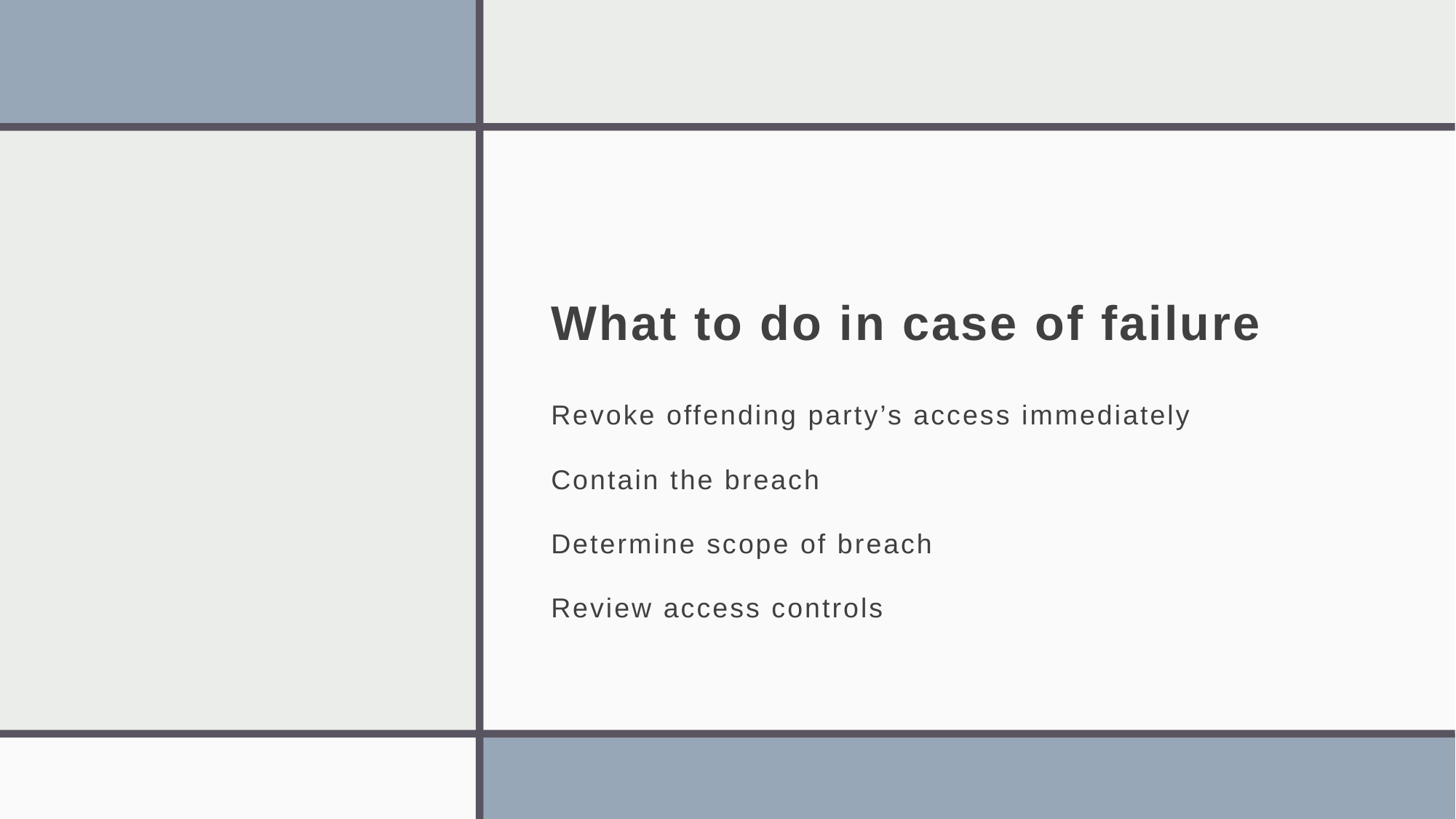

# What to do in case of failure
Revoke offending party’s access immediately
Contain the breach
Determine scope of breach
Review access controls